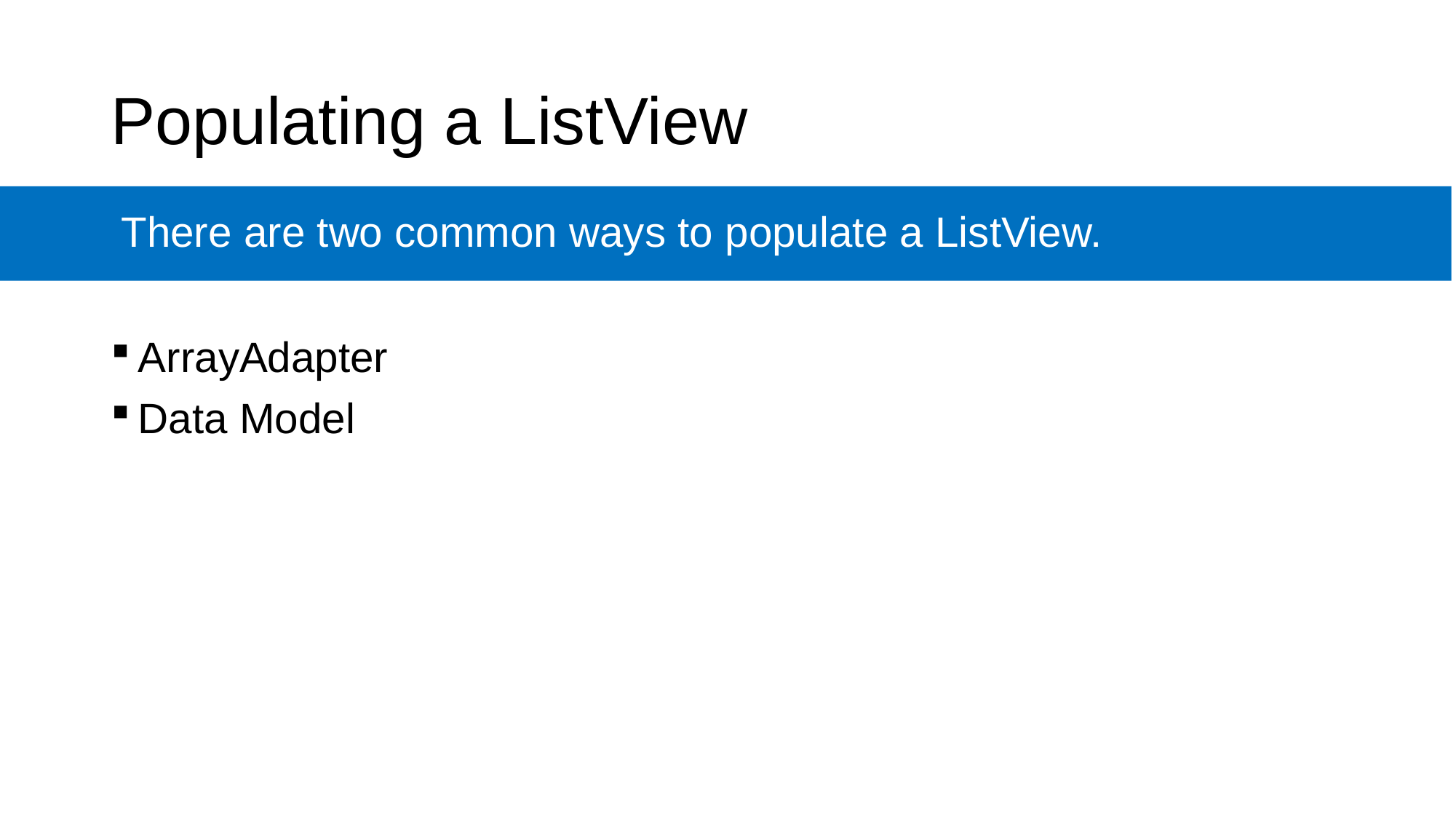

# Populating a ListView
There are two common ways to populate a ListView.

ArrayAdapter
Data Model